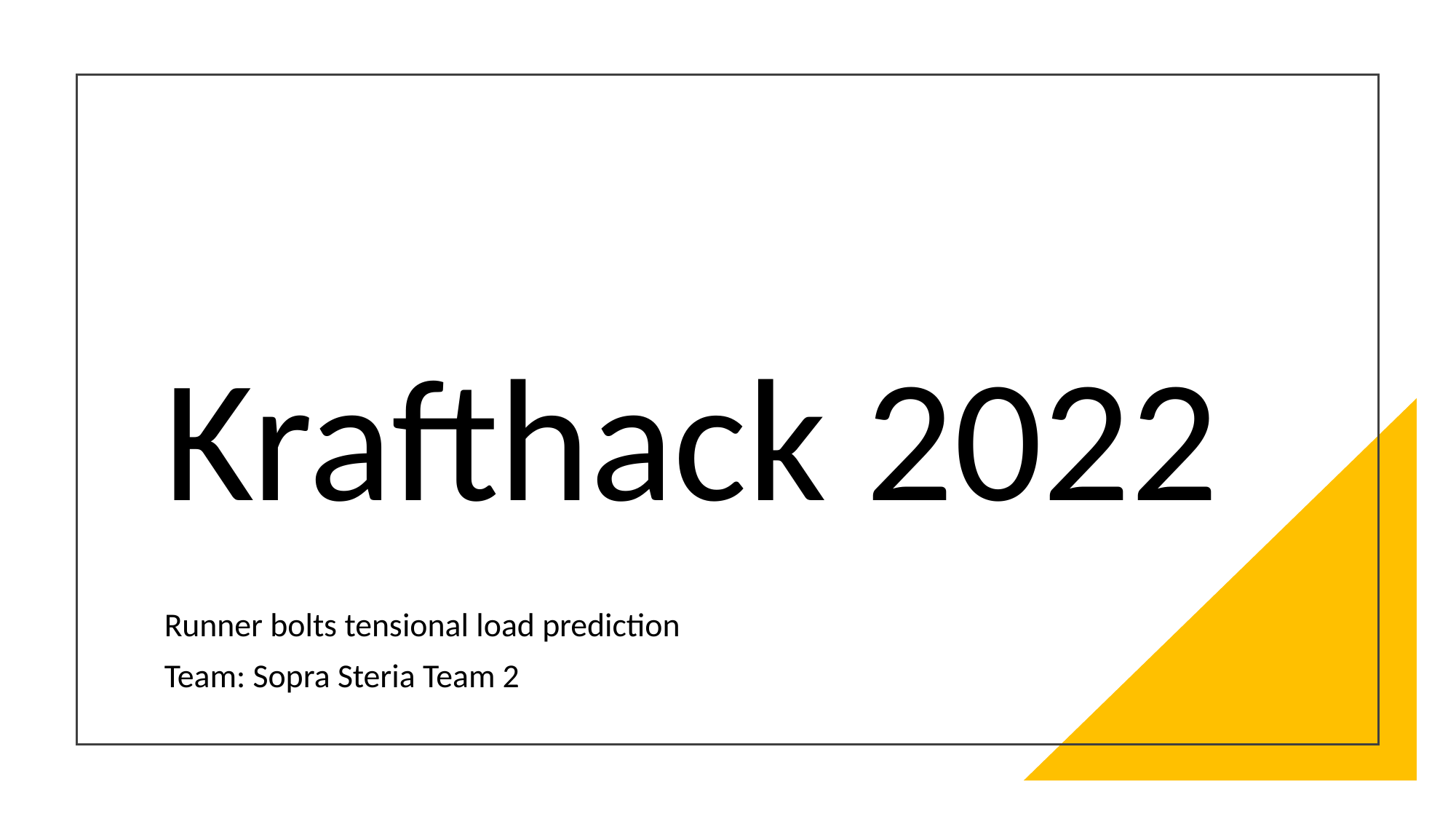

# Krafthack 2022

Runner bolts tensional load prediction
Team: Sopra Steria Team 2